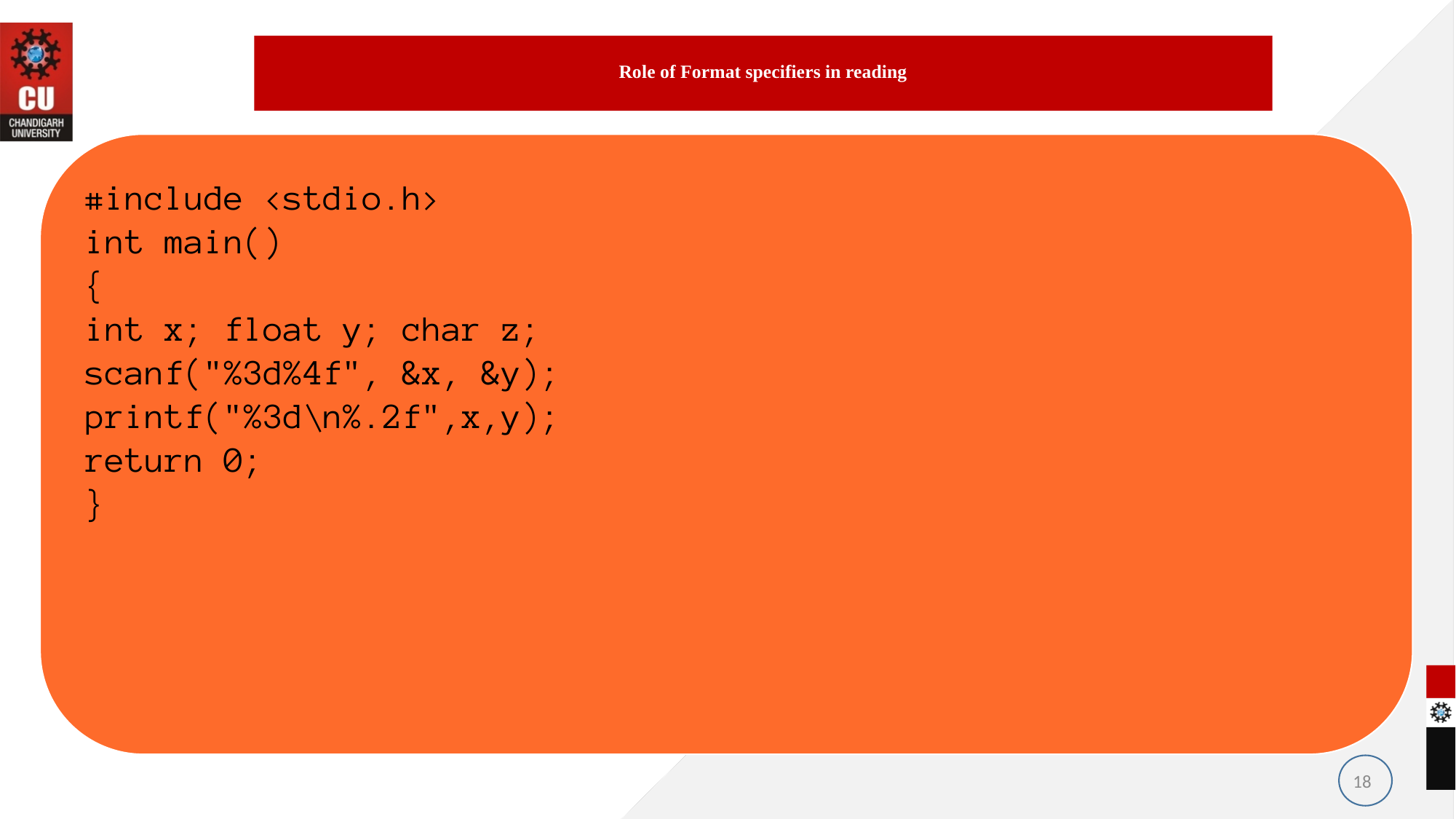

# Role of Format specifiers in reading

#include <stdio.h>
int main()
{
int x; float y; char z;
scanf("%3d%4f", &x, &y);
printf("%3d\n%.2f",x,y);
return 0;
}

18